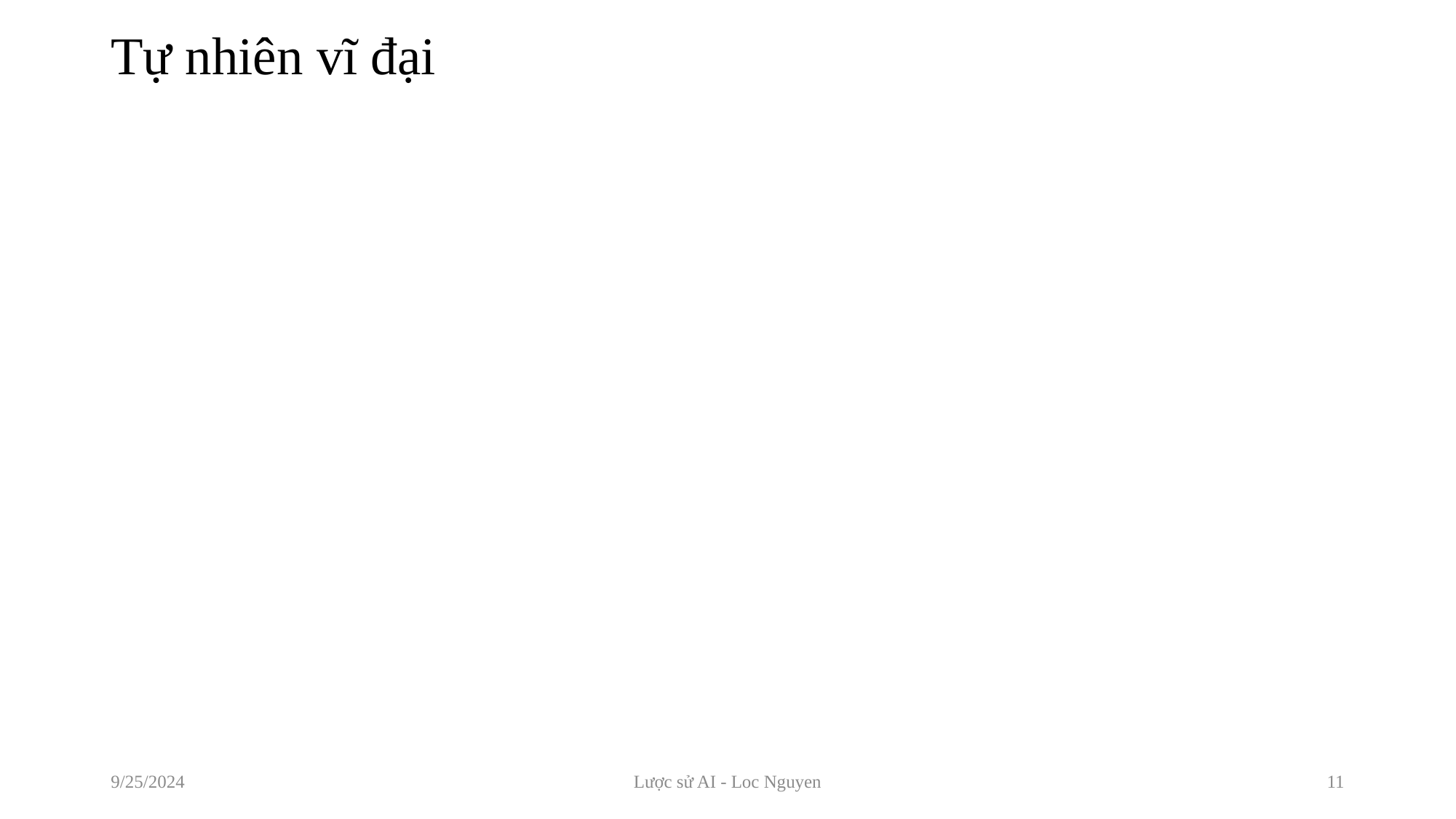

# Tự nhiên vĩ đại

9/25/2024
Lược sử AI - Loc Nguyen
11